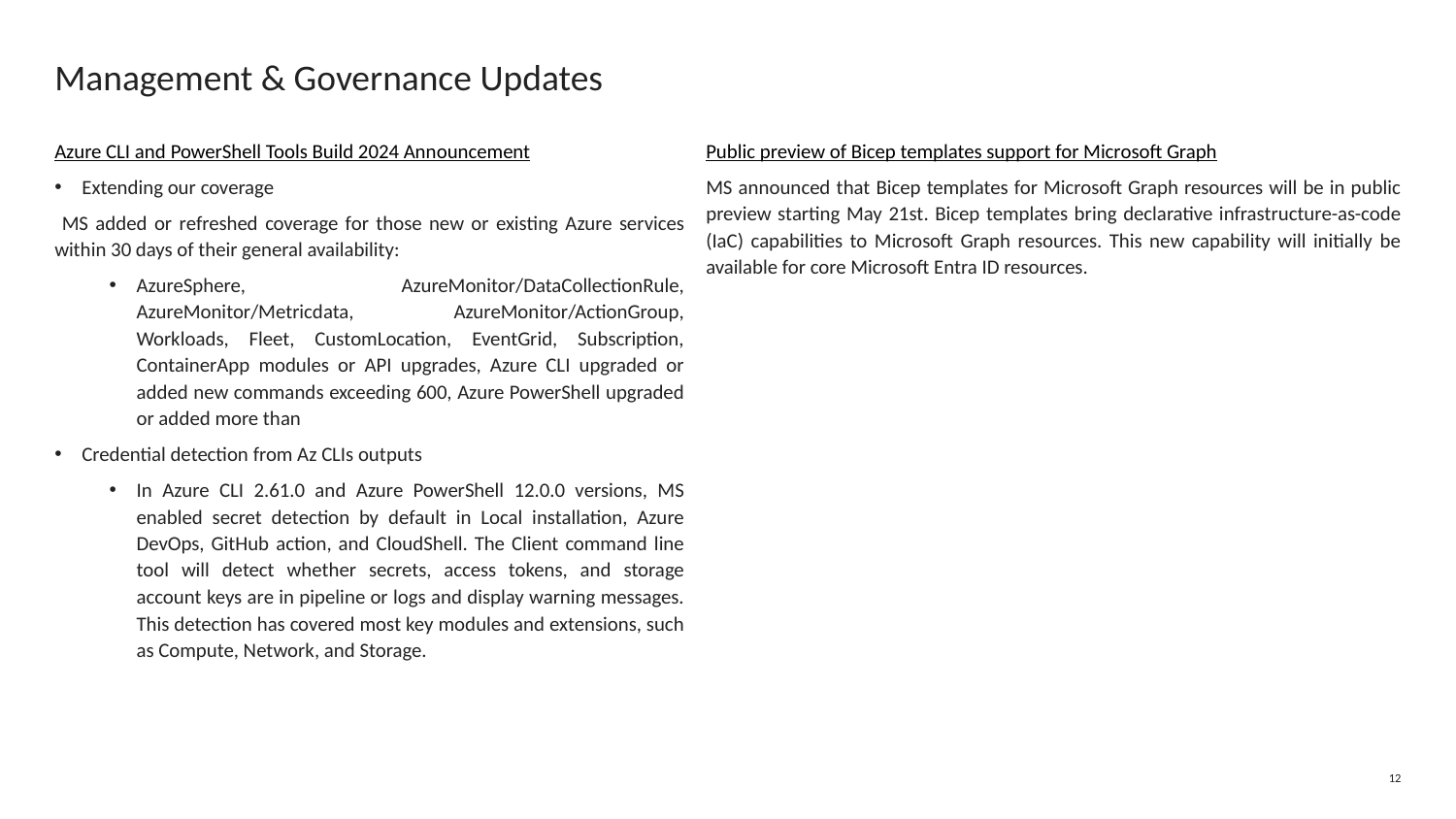

# Management & Governance Updates
Azure CLI and PowerShell Tools Build 2024 Announcement
Extending our coverage
 MS added or refreshed coverage for those new or existing Azure services within 30 days of their general availability:
AzureSphere, AzureMonitor/DataCollectionRule, AzureMonitor/Metricdata, AzureMonitor/ActionGroup, Workloads, Fleet, CustomLocation, EventGrid, Subscription, ContainerApp modules or API upgrades, Azure CLI upgraded or added new commands exceeding 600, Azure PowerShell upgraded or added more than
Credential detection from Az CLIs outputs
In Azure CLI 2.61.0 and Azure PowerShell 12.0.0 versions, MS enabled secret detection by default in Local installation, Azure DevOps, GitHub action, and CloudShell. The Client command line tool will detect whether secrets, access tokens, and storage account keys are in pipeline or logs and display warning messages. This detection has covered most key modules and extensions, such as Compute, Network, and Storage.
Public preview of Bicep templates support for Microsoft Graph
MS announced that Bicep templates for Microsoft Graph resources will be in public preview starting May 21st. Bicep templates bring declarative infrastructure-as-code (IaC) capabilities to Microsoft Graph resources. This new capability will initially be available for core Microsoft Entra ID resources.